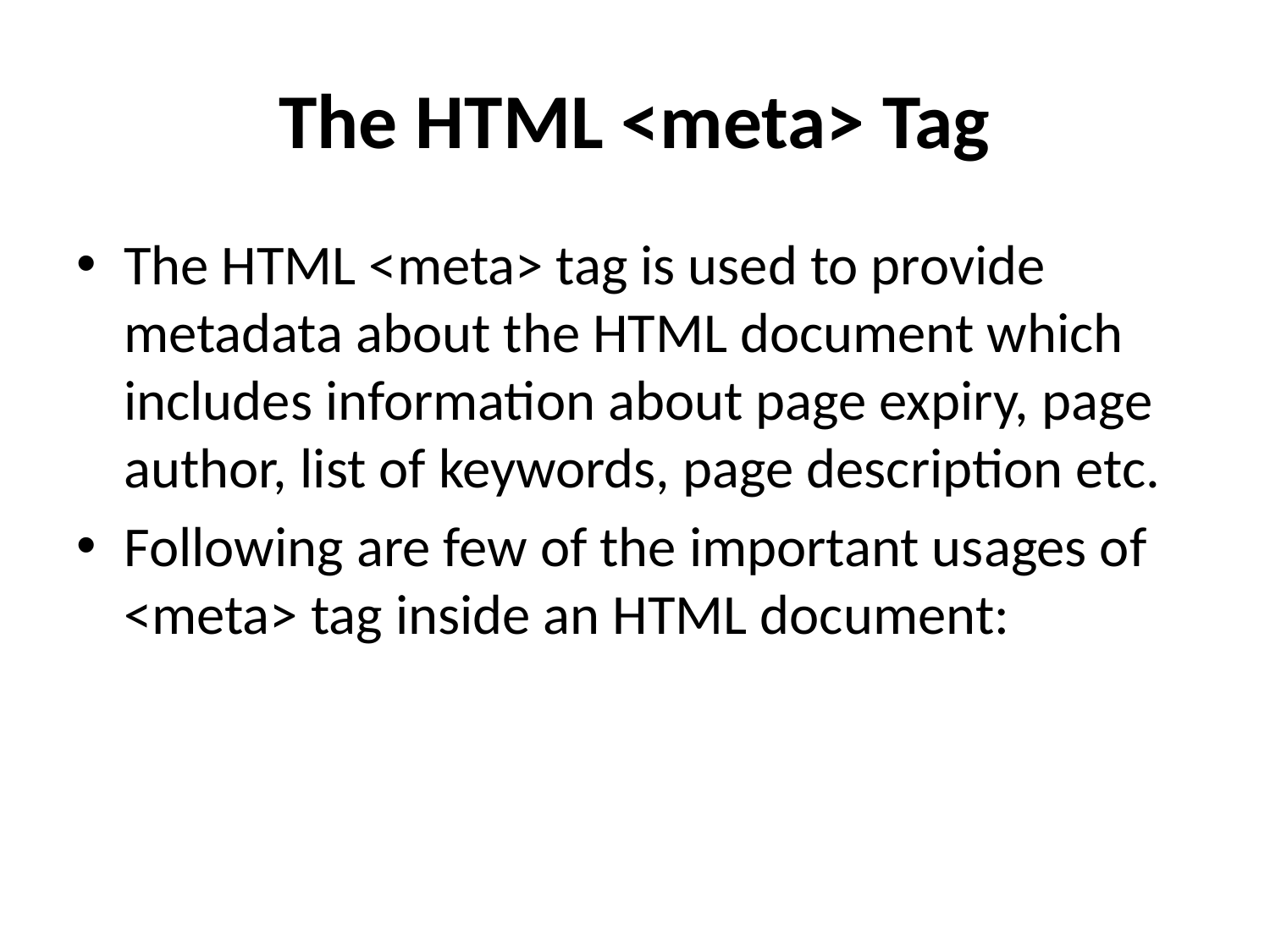

# The HTML <meta> Tag
The HTML <meta> tag is used to provide metadata about the HTML document which includes information about page expiry, page author, list of keywords, page description etc.
Following are few of the important usages of <meta> tag inside an HTML document: